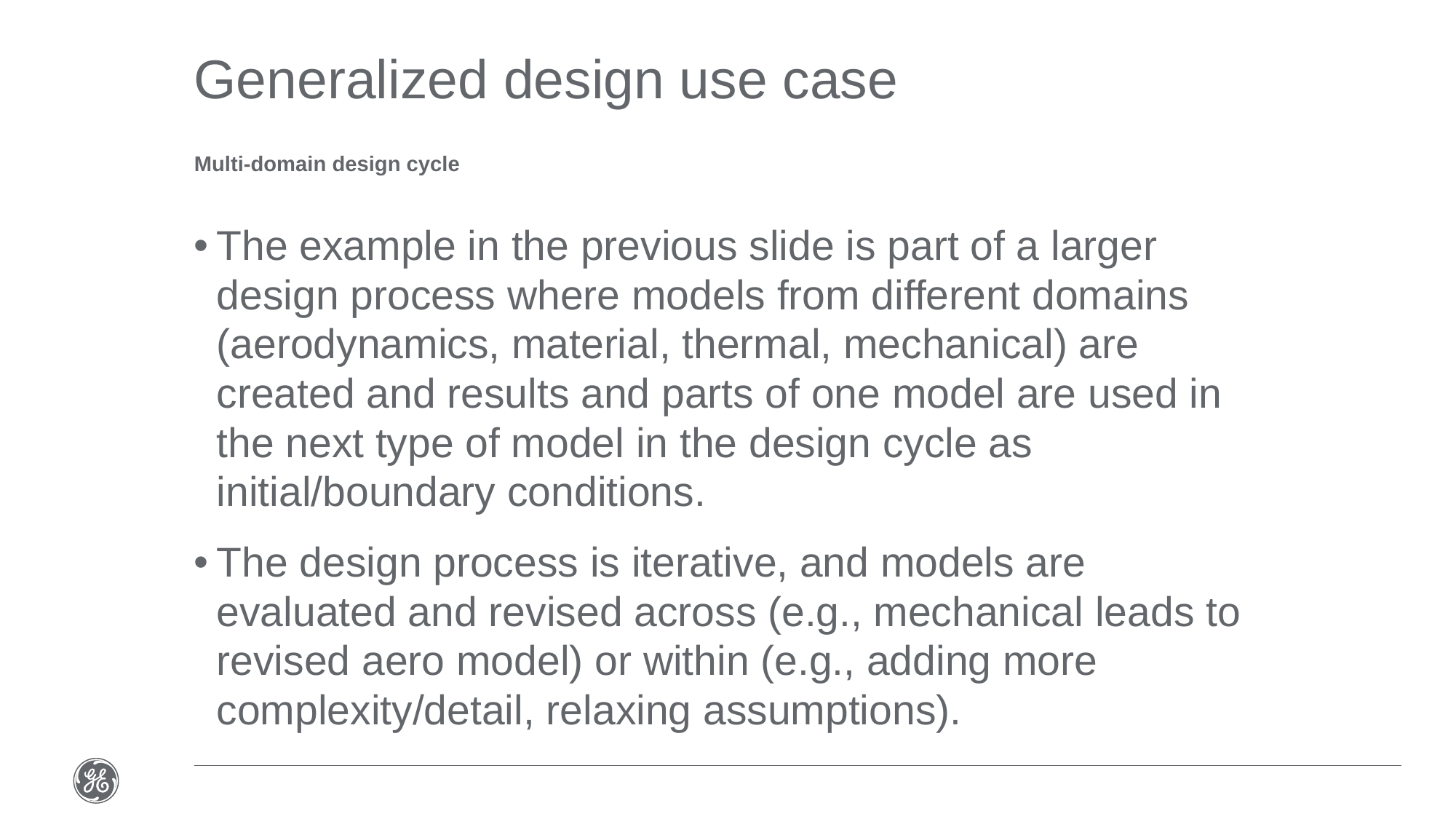

# Generalized design use case
Multi-domain design cycle
The example in the previous slide is part of a larger design process where models from different domains (aerodynamics, material, thermal, mechanical) are created and results and parts of one model are used in the next type of model in the design cycle as initial/boundary conditions.
The design process is iterative, and models are evaluated and revised across (e.g., mechanical leads to revised aero model) or within (e.g., adding more complexity/detail, relaxing assumptions).